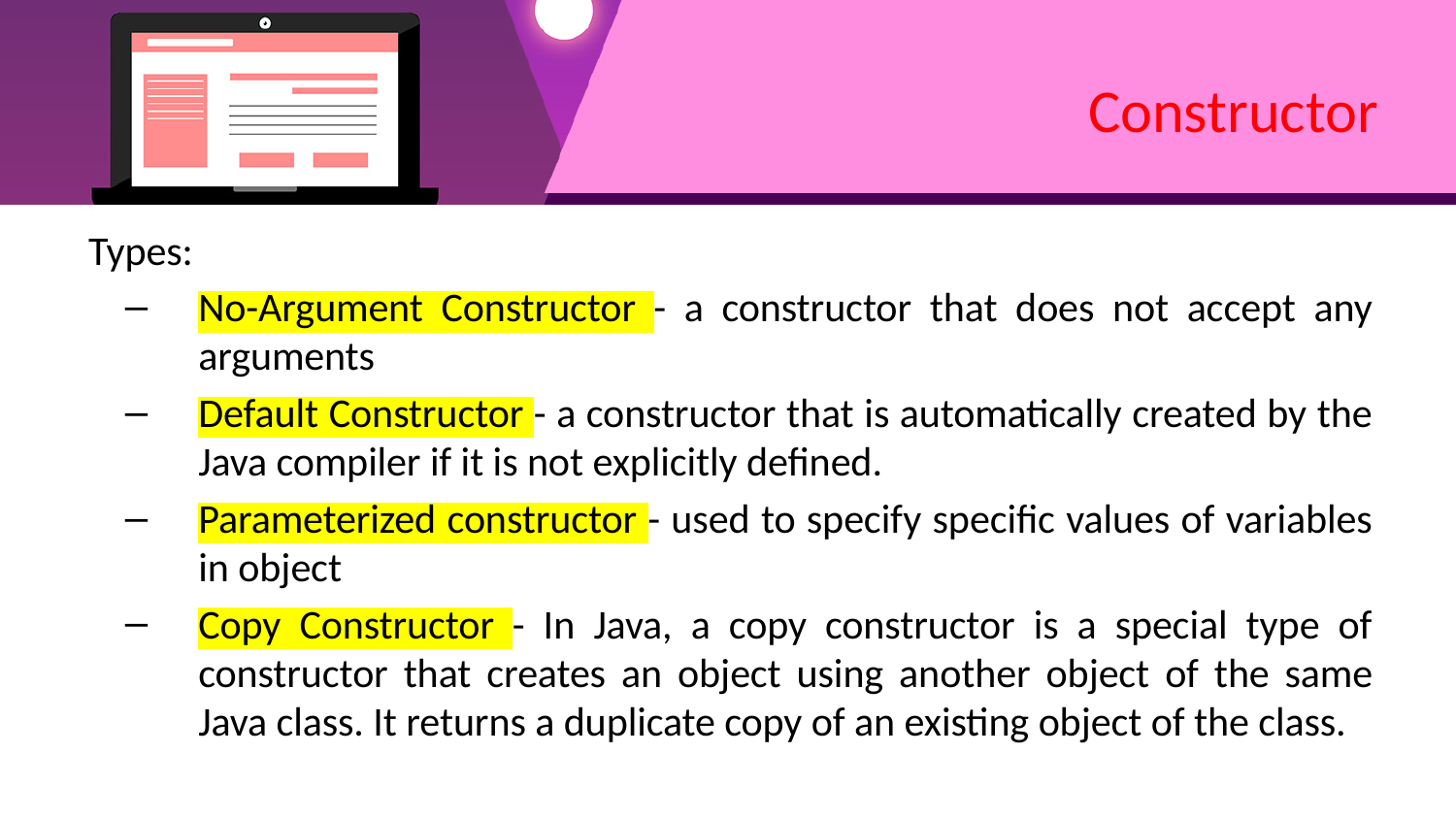

# Constructor
Types:
No-Argument Constructor - a constructor that does not accept any arguments
Default Constructor - a constructor that is automatically created by the Java compiler if it is not explicitly defined.
Parameterized constructor - used to specify specific values of variables in object
Copy Constructor - In Java, a copy constructor is a special type of constructor that creates an object using another object of the same Java class. It returns a duplicate copy of an existing object of the class.